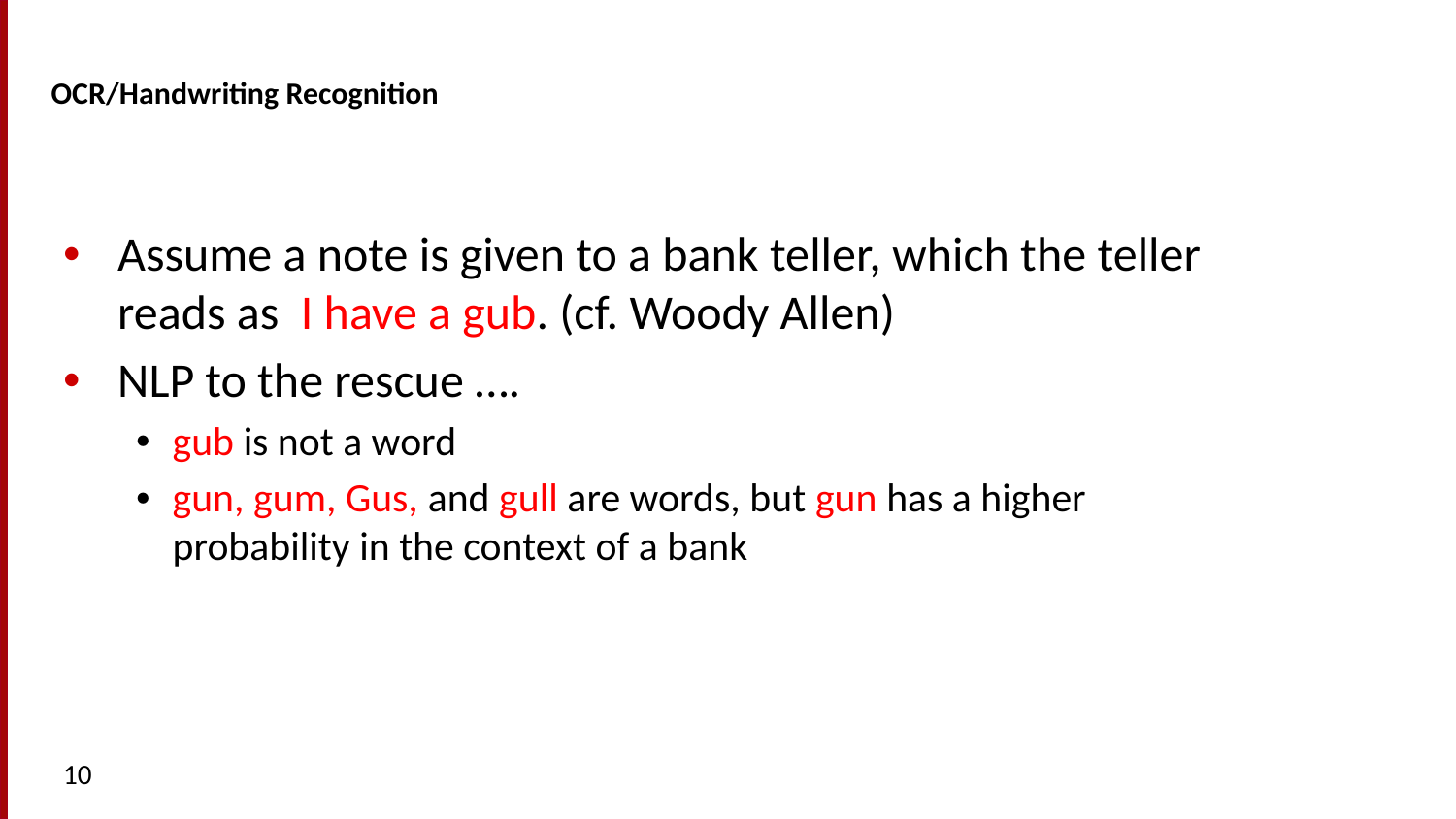

# OCR/Handwriting Recognition
Assume a note is given to a bank teller, which the teller reads as  I have a gub. (cf. Woody Allen)
NLP to the rescue ….
gub is not a word
gun, gum, Gus, and gull are words, but gun has a higher probability in the context of a bank
10